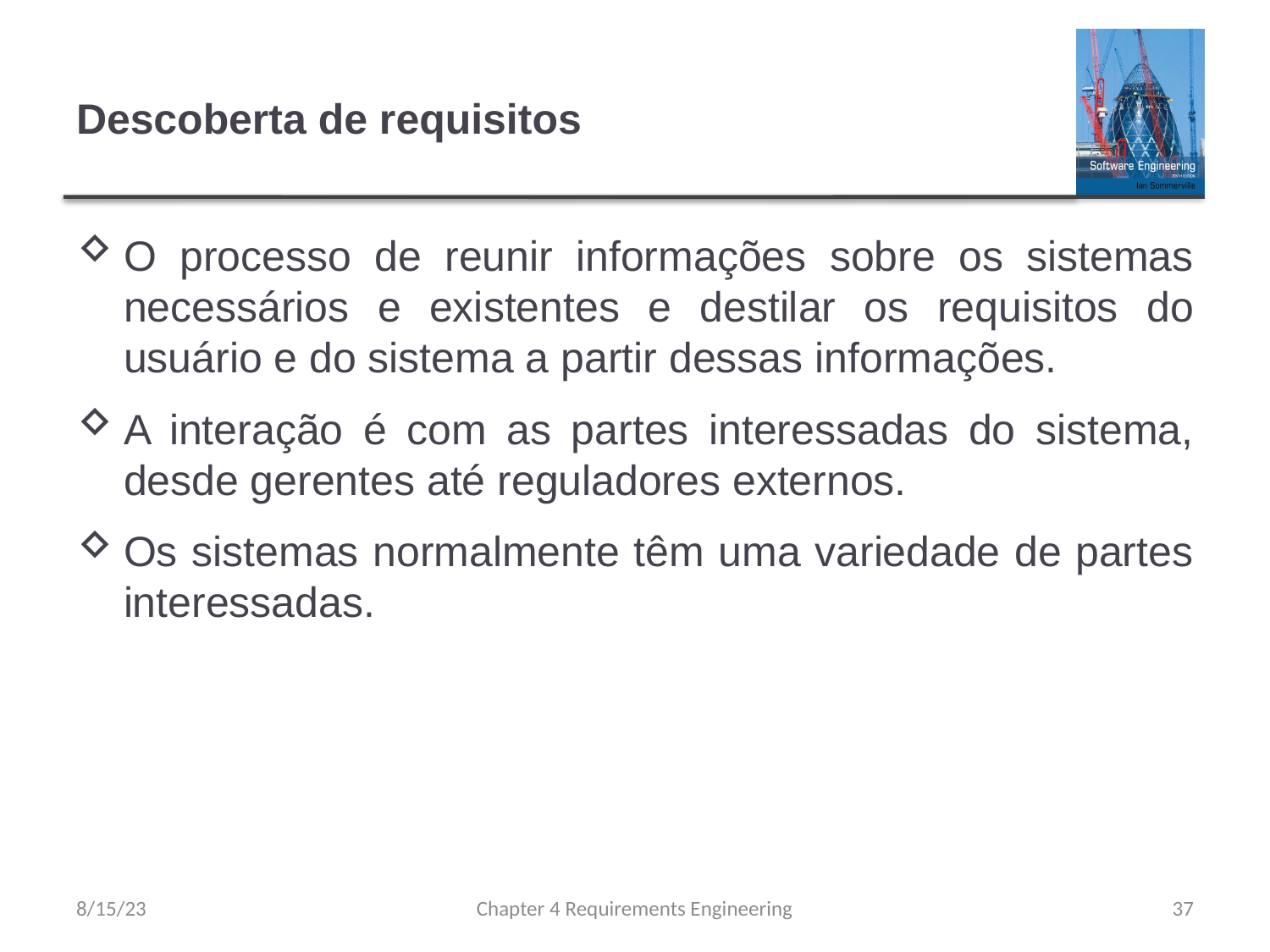

# Descoberta de requisitos
O processo de reunir informações sobre os sistemas necessários e existentes e destilar os requisitos do usuário e do sistema a partir dessas informações.
A interação é com as partes interessadas do sistema, desde gerentes até reguladores externos.
Os sistemas normalmente têm uma variedade de partes interessadas.
8/15/23
Chapter 4 Requirements Engineering
37